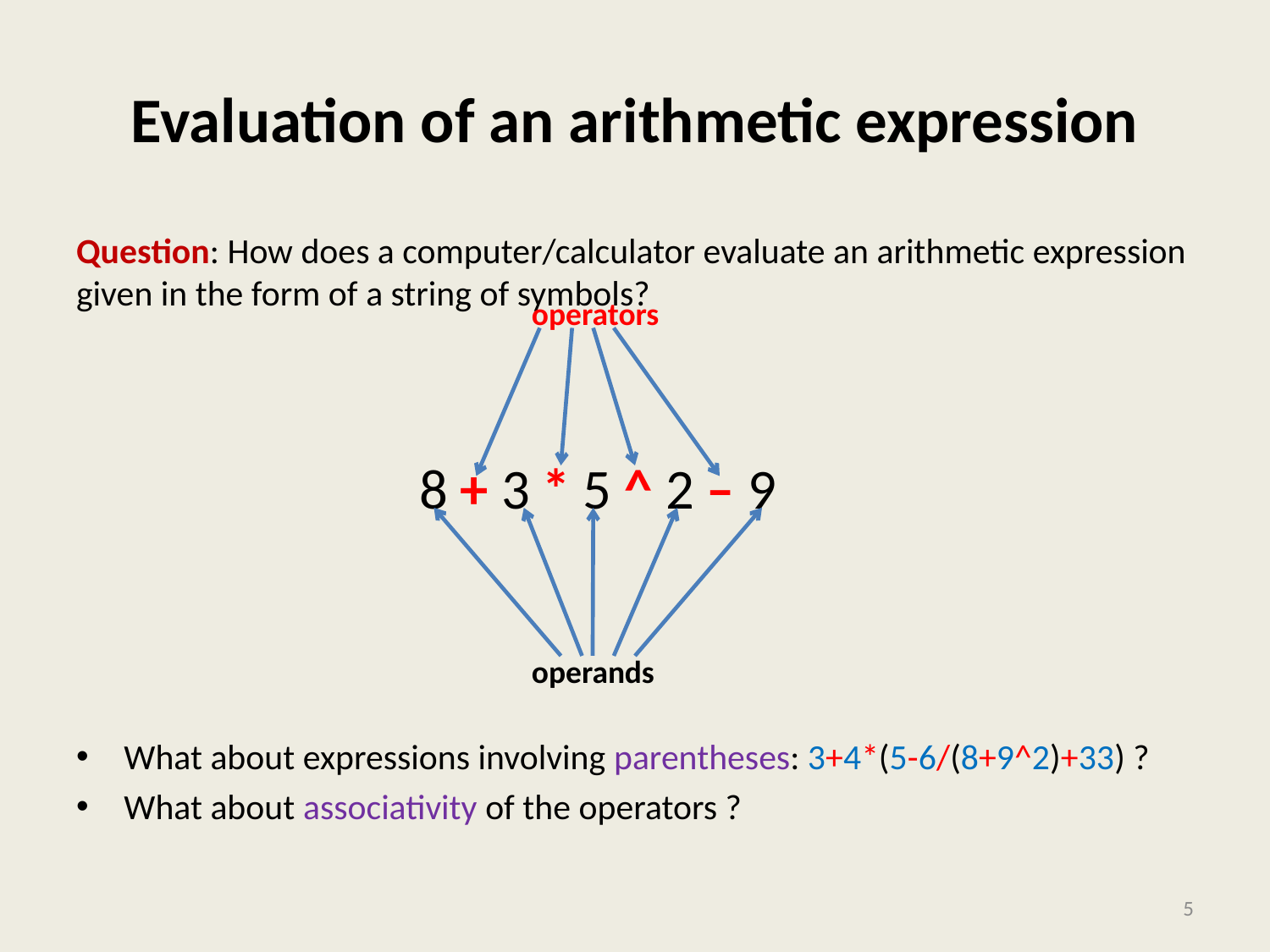

# Evaluation of an arithmetic expression
Question: How does a computer/calculator evaluate an arithmetic expression given in the form of a string of symbols?

                           8 + 3 * 5 ^ 2 – 9

What about expressions involving parentheses: 3+4*(5-6/(8+9^2)+33) ?
What about associativity of the operators ?

operators
operands
5